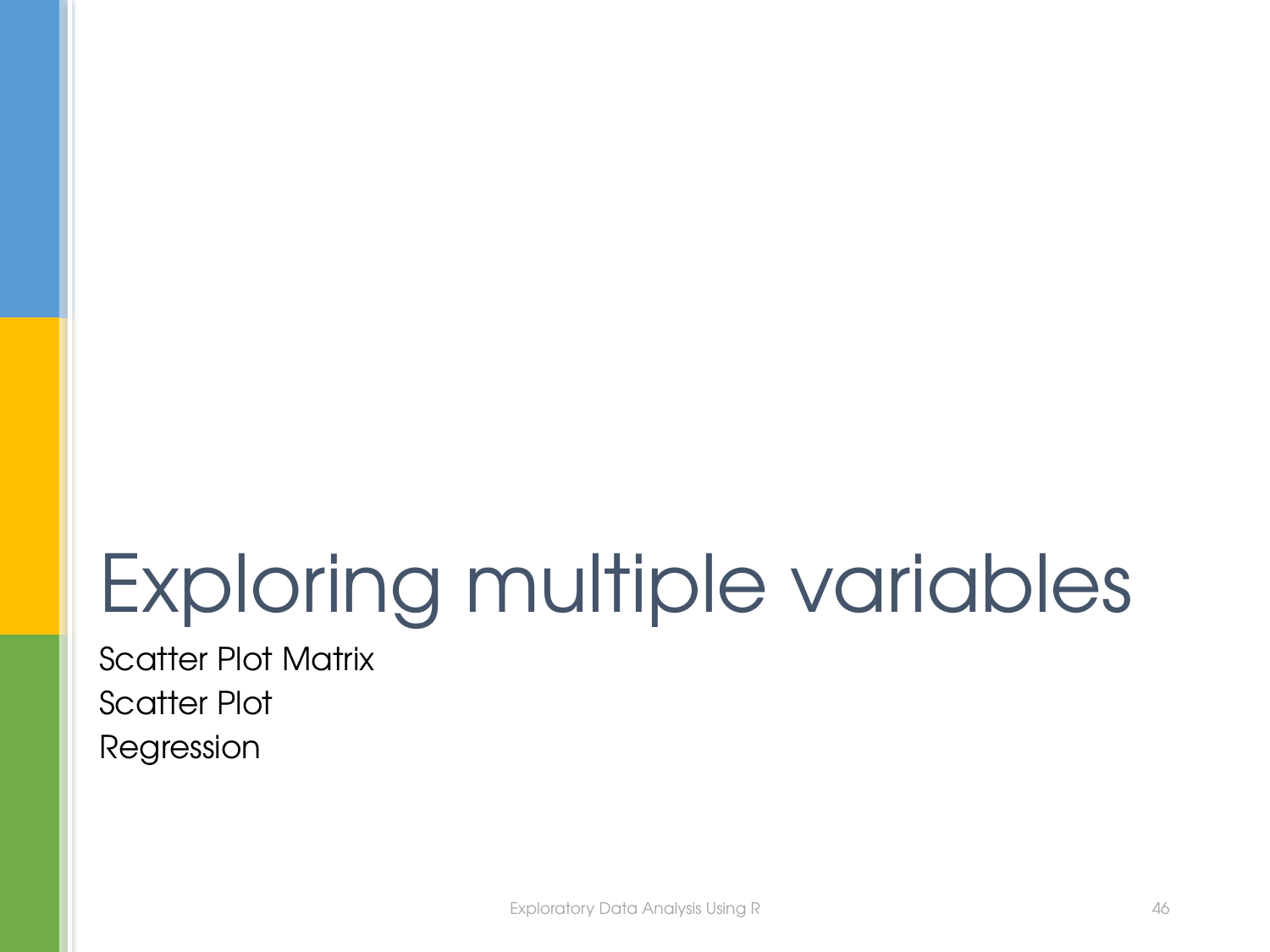

# Exploring multiple variables
Scatter Plot Matrix
Scatter Plot
Regression
Exploratory Data Analysis Using R
46